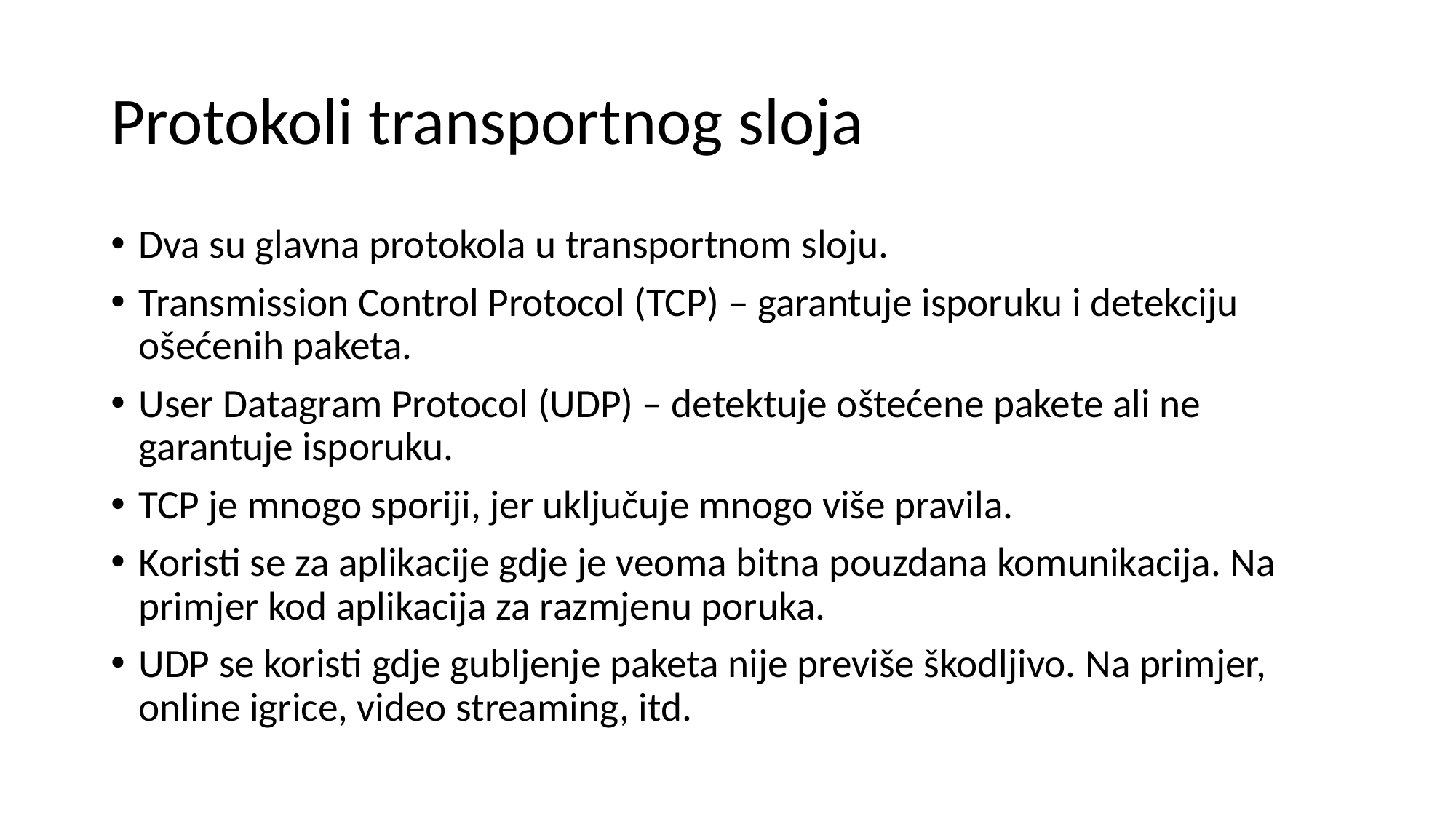

# Protokoli transportnog sloja
Dva su glavna protokola u transportnom sloju.
Transmission Control Protocol (TCP) – garantuje isporuku i detekciju ošećenih paketa.
User Datagram Protocol (UDP) – detektuje oštećene pakete ali ne garantuje isporuku.
TCP je mnogo sporiji, jer uključuje mnogo više pravila.
Koristi se za aplikacije gdje je veoma bitna pouzdana komunikacija. Na primjer kod aplikacija za razmjenu poruka.
UDP se koristi gdje gubljenje paketa nije previše škodljivo. Na primjer, online igrice, video streaming, itd.